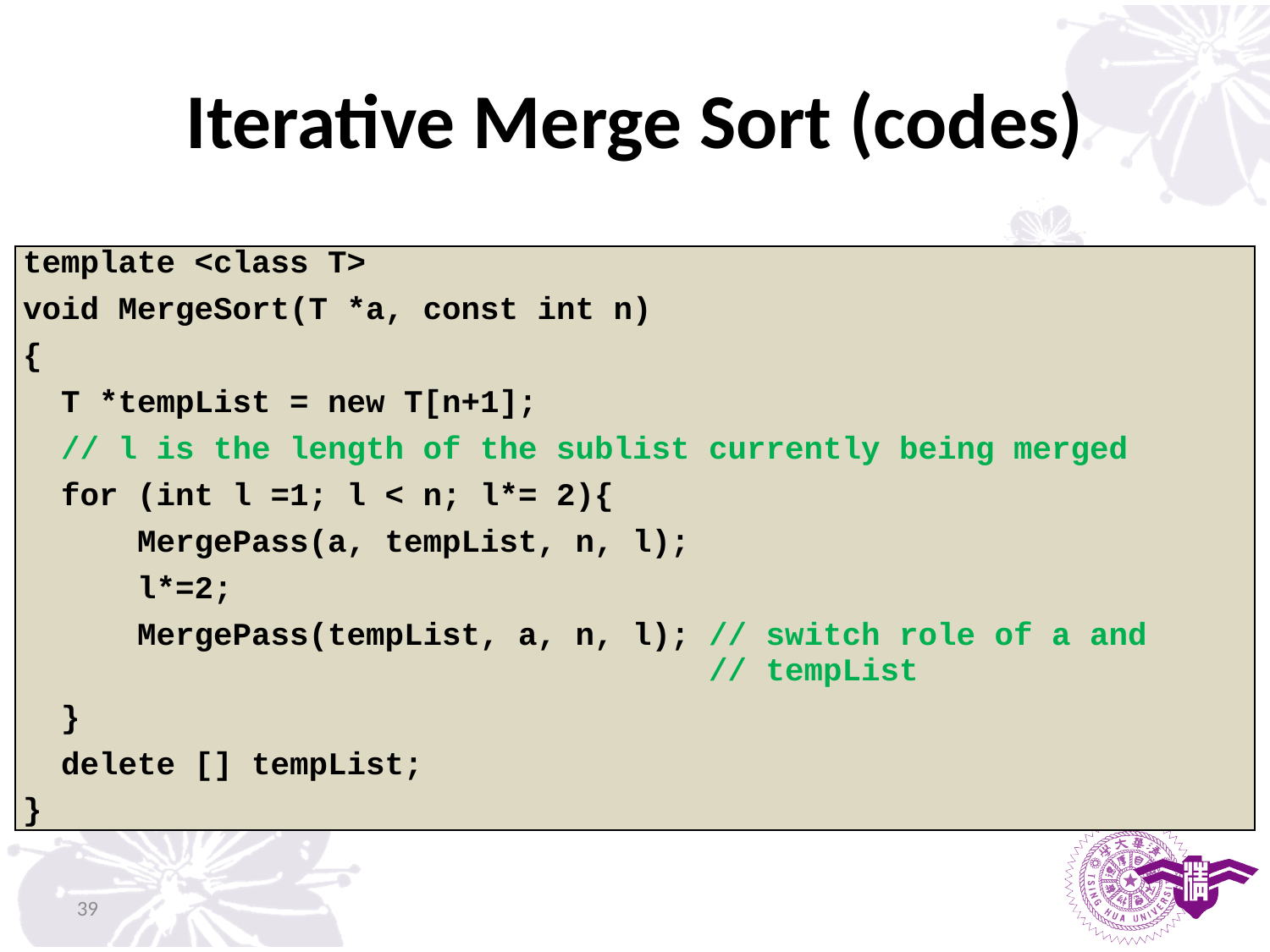

# Iterative Merge Sort (codes)

| template <class T> void MergeSort(T \*a, const int n) { T \*tempList = new T[n+1]; // l is the length of the sublist currently being merged for (int l =1; l < n; l\*= 2){ MergePass(a, tempList, n, l); l\*=2; MergePass(tempList, a, n, l); // switch role of a and // tempList } delete [] tempList; } |
| --- |
39